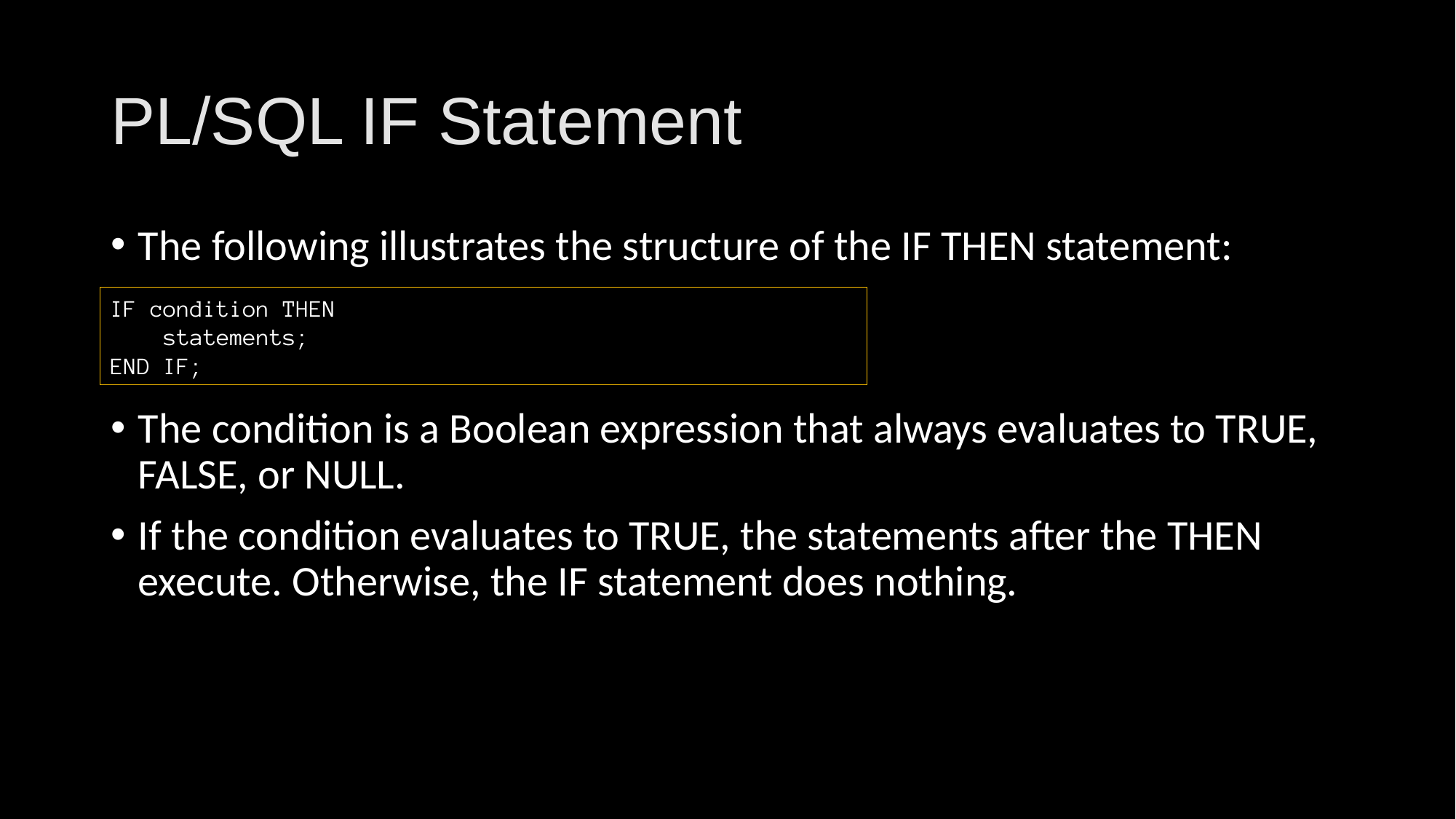

# PL/SQL IF Statement
The following illustrates the structure of the IF THEN statement:

The condition is a Boolean expression that always evaluates to TRUE, FALSE, or NULL.
If the condition evaluates to TRUE, the statements after the THEN execute. Otherwise, the IF statement does nothing.

IF condition THEN
    statements;
END IF;